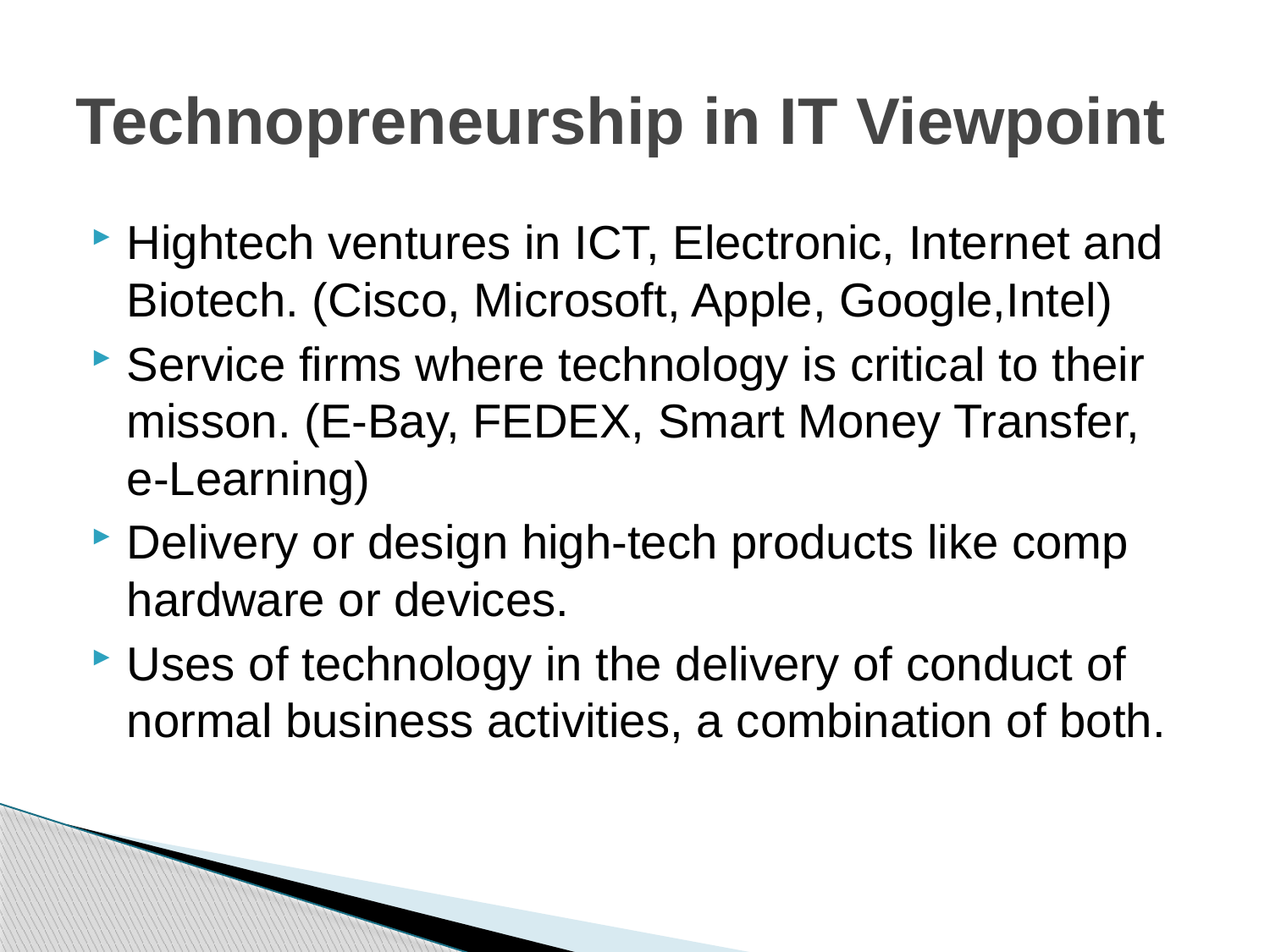

# Technopreneurship in IT Viewpoint
Hightech ventures in ICT, Electronic, Internet and Biotech. (Cisco, Microsoft, Apple, Google,Intel)
Service firms where technology is critical to their misson. (E-Bay, FEDEX, Smart Money Transfer, e-Learning)
Delivery or design high-tech products like comp hardware or devices.
Uses of technology in the delivery of conduct of normal business activities, a combination of both.